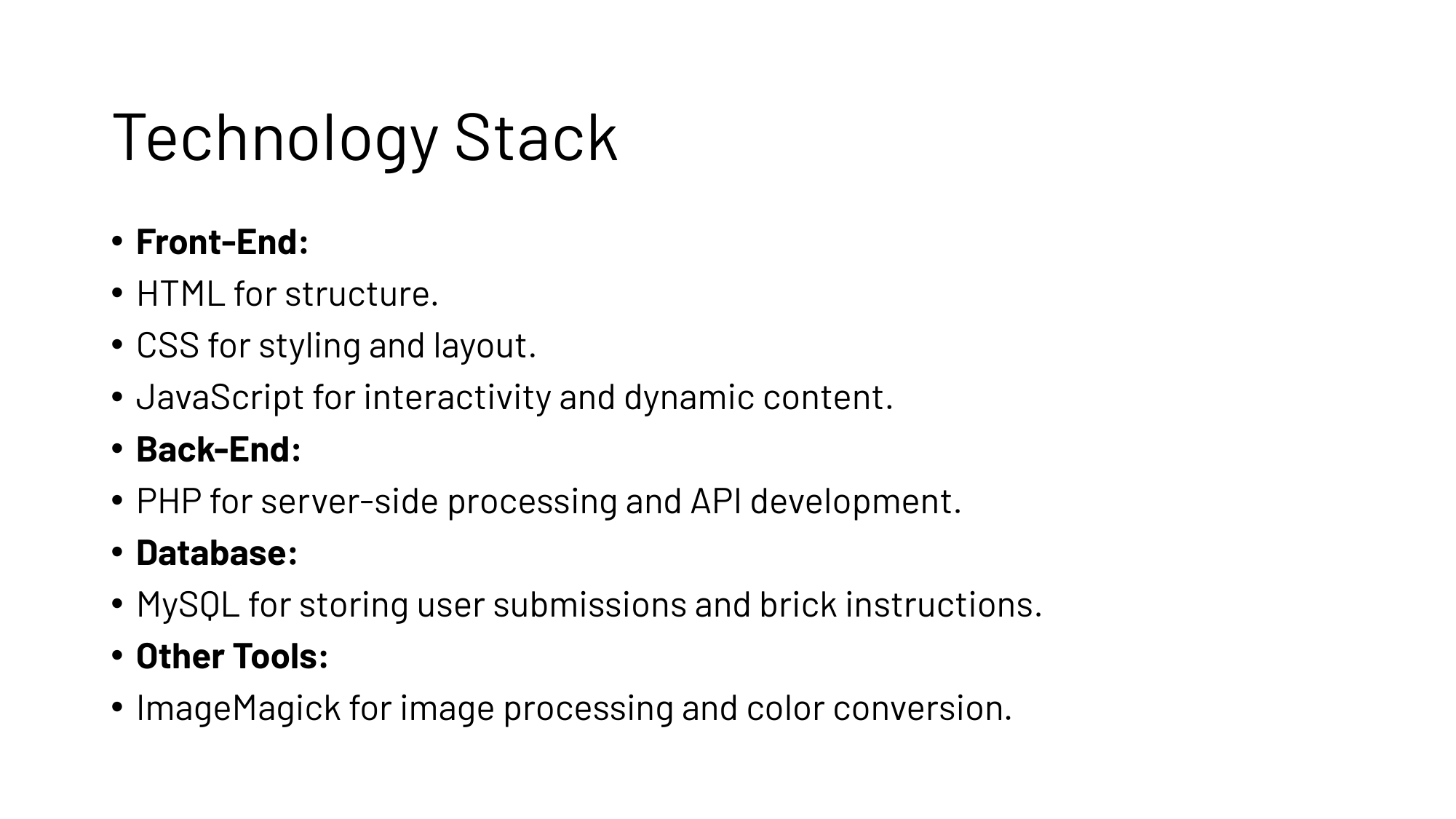

# Technology Stack
Front-End:
HTML for structure.
CSS for styling and layout.
JavaScript for interactivity and dynamic content.
Back-End:
PHP for server-side processing and API development.
Database:
MySQL for storing user submissions and brick instructions.
Other Tools:
ImageMagick for image processing and color conversion.